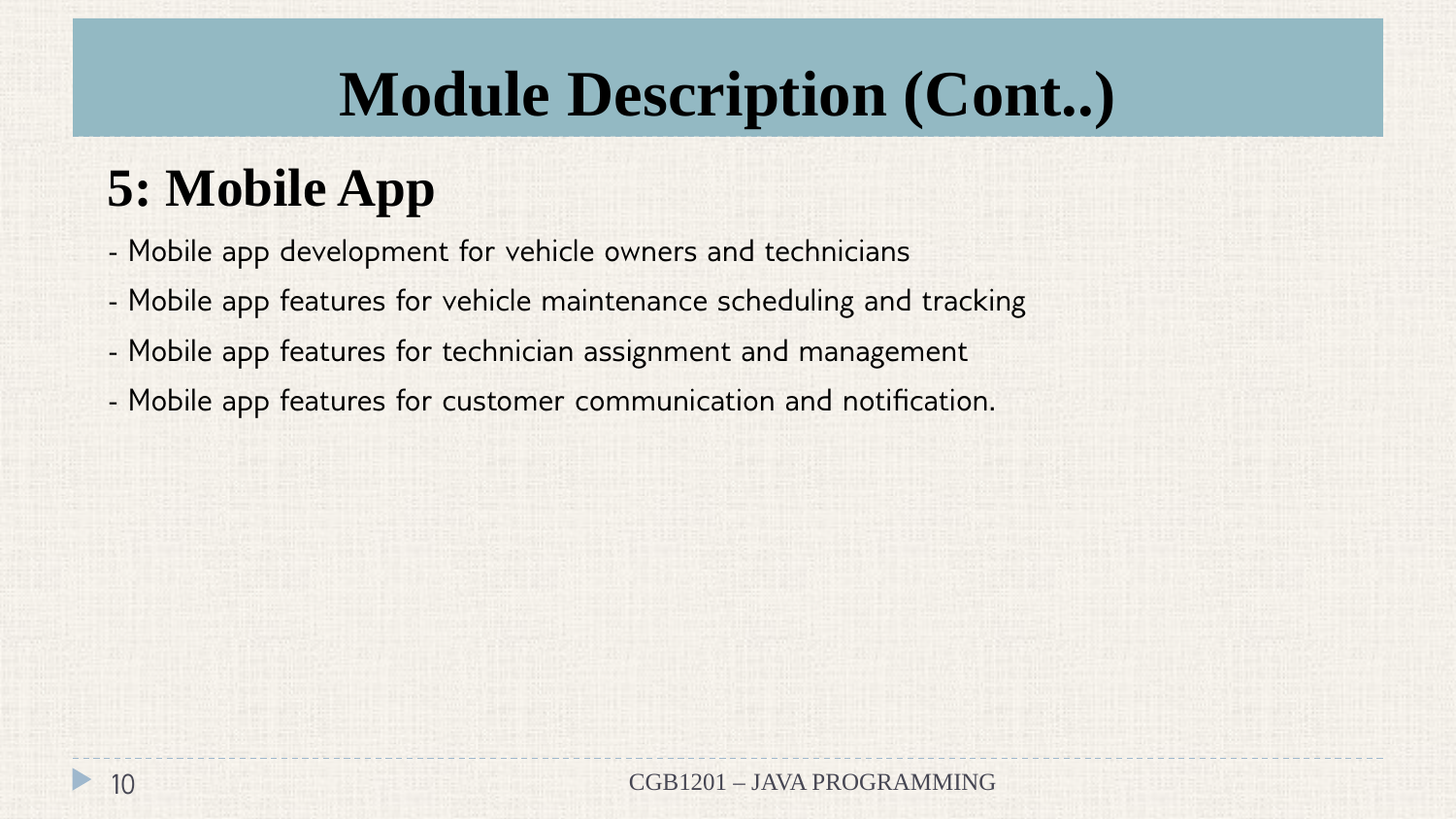

# Module Description (Cont..)
5: Mobile App
- Mobile app development for vehicle owners and technicians
- Mobile app features for vehicle maintenance scheduling and tracking
- Mobile app features for technician assignment and management
- Mobile app features for customer communication and notification.
10
CGB1201 – JAVA PROGRAMMING